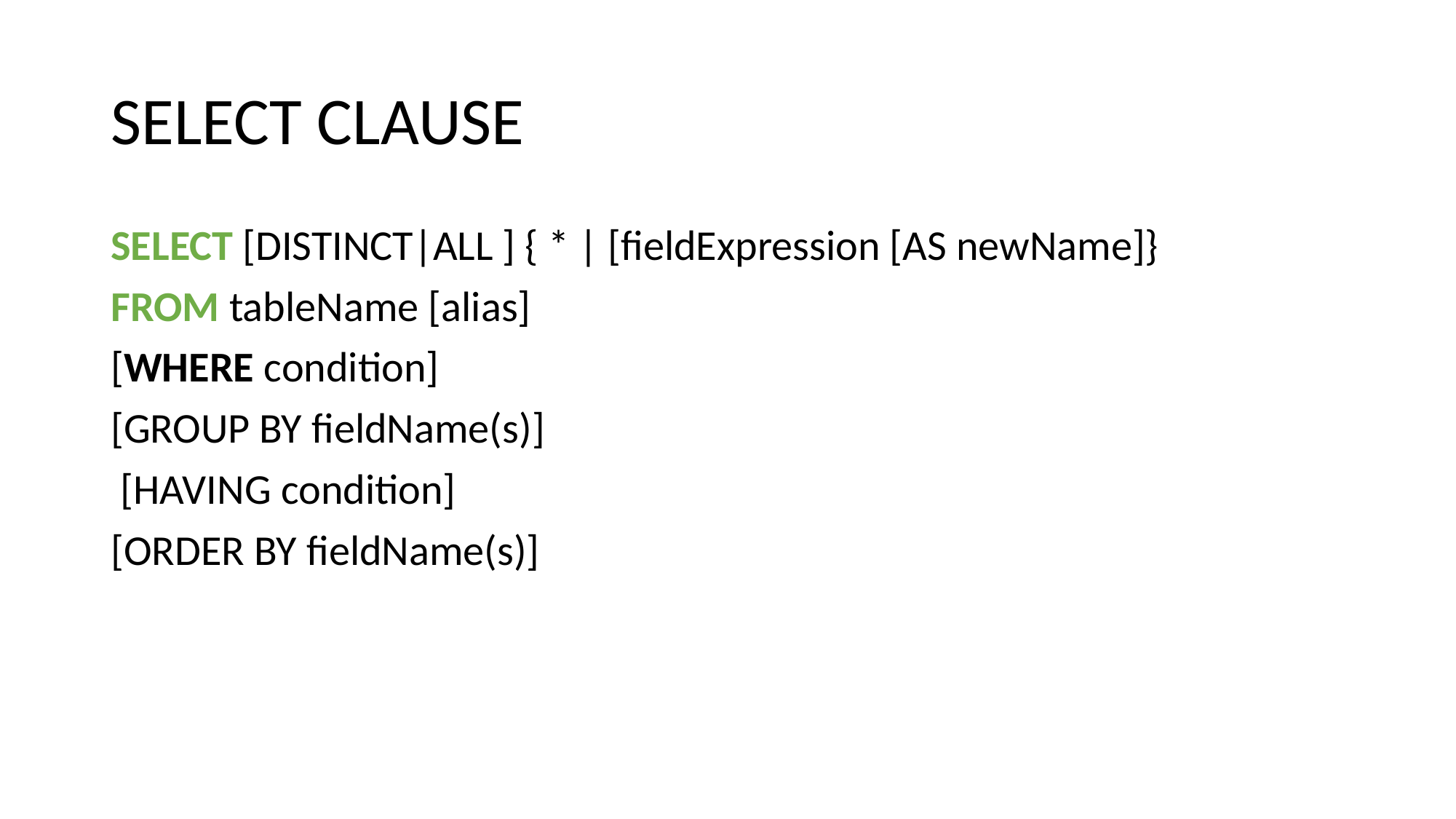

# SELECT CLAUSE
SELECT [DISTINCT|ALL ] { * | [fieldExpression [AS newName]}
FROM tableName [alias]
[WHERE condition]
[GROUP BY fieldName(s)]
 [HAVING condition]
[ORDER BY fieldName(s)]